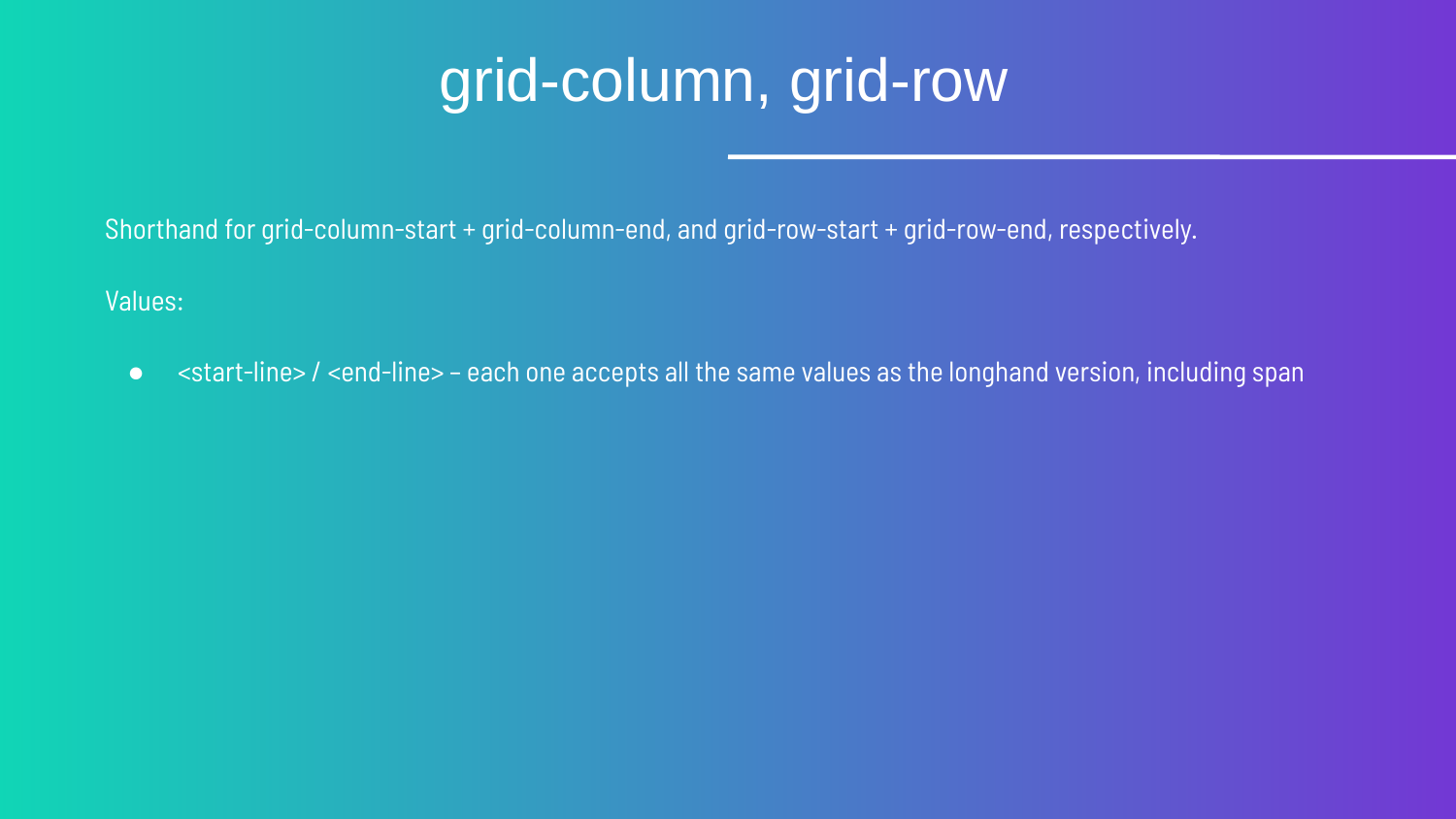

grid-column, grid-row
Shorthand for grid-column-start + grid-column-end, and grid-row-start + grid-row-end, respectively.
Values:
<start-line> / <end-line> – each one accepts all the same values as the longhand version, including span